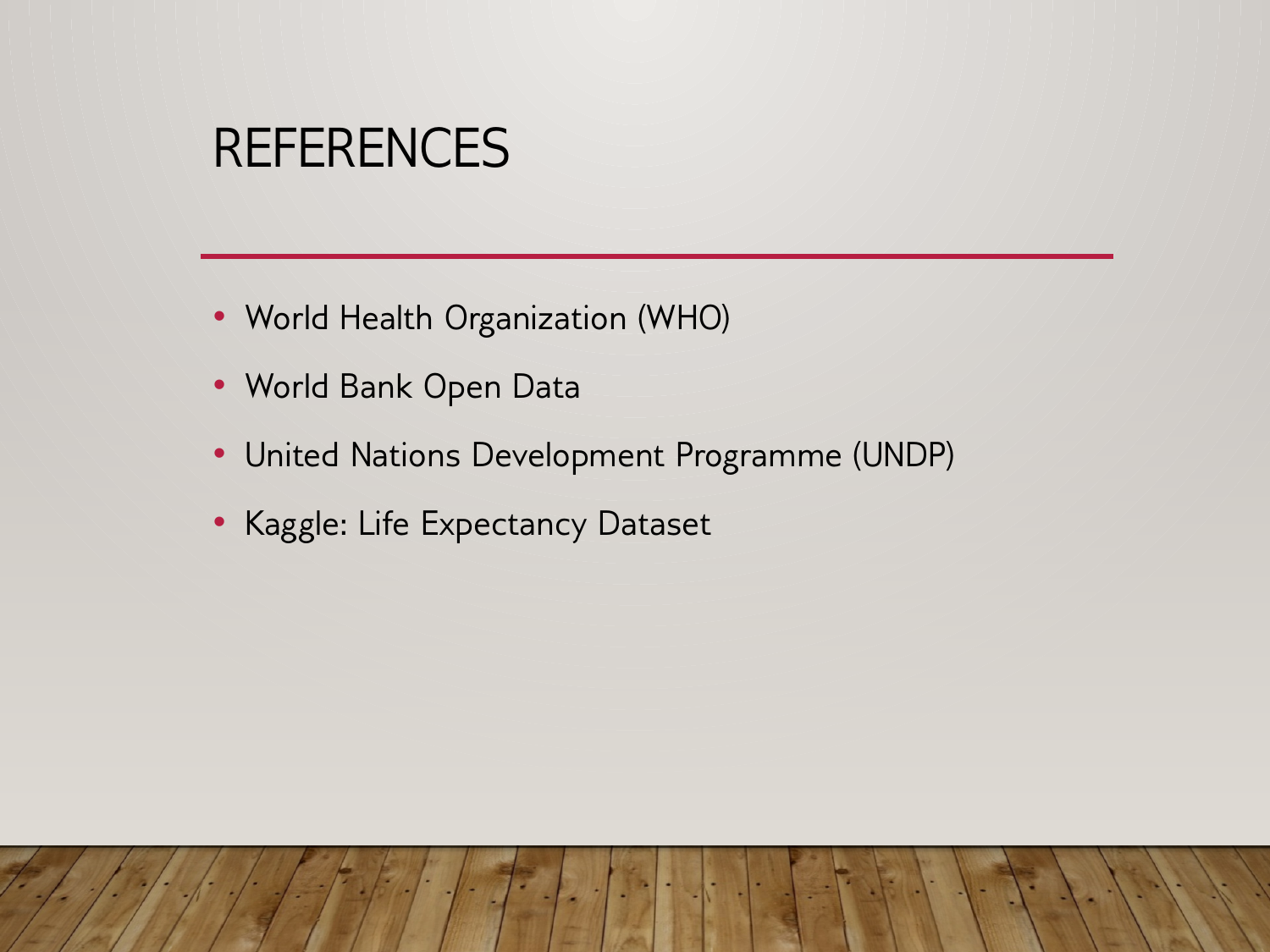

# References
World Health Organization (WHO)
World Bank Open Data
United Nations Development Programme (UNDP)
Kaggle: Life Expectancy Dataset